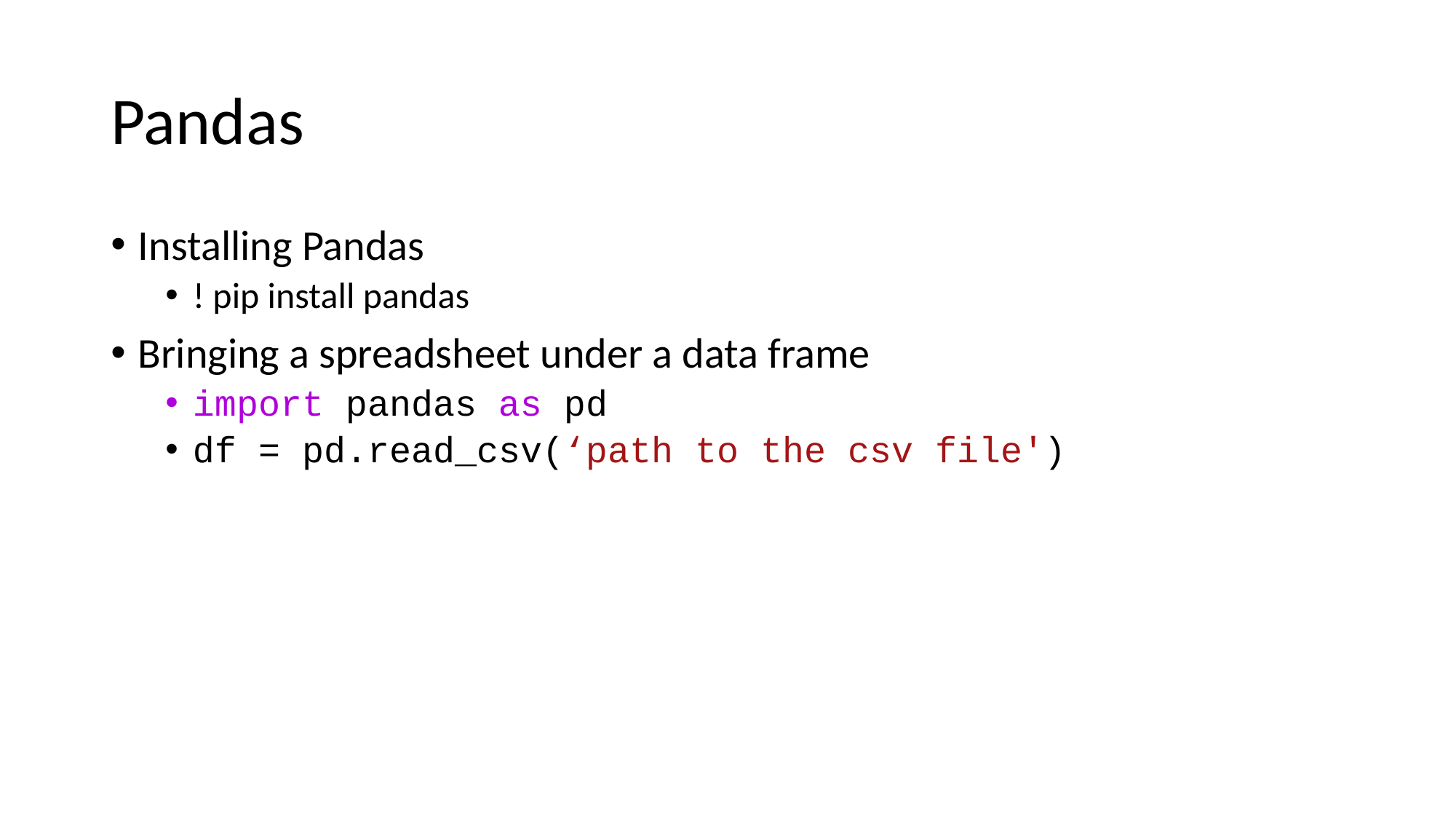

# Pandas
Installing Pandas
! pip install pandas
Bringing a spreadsheet under a data frame
import pandas as pd
df = pd.read_csv(‘path to the csv file')